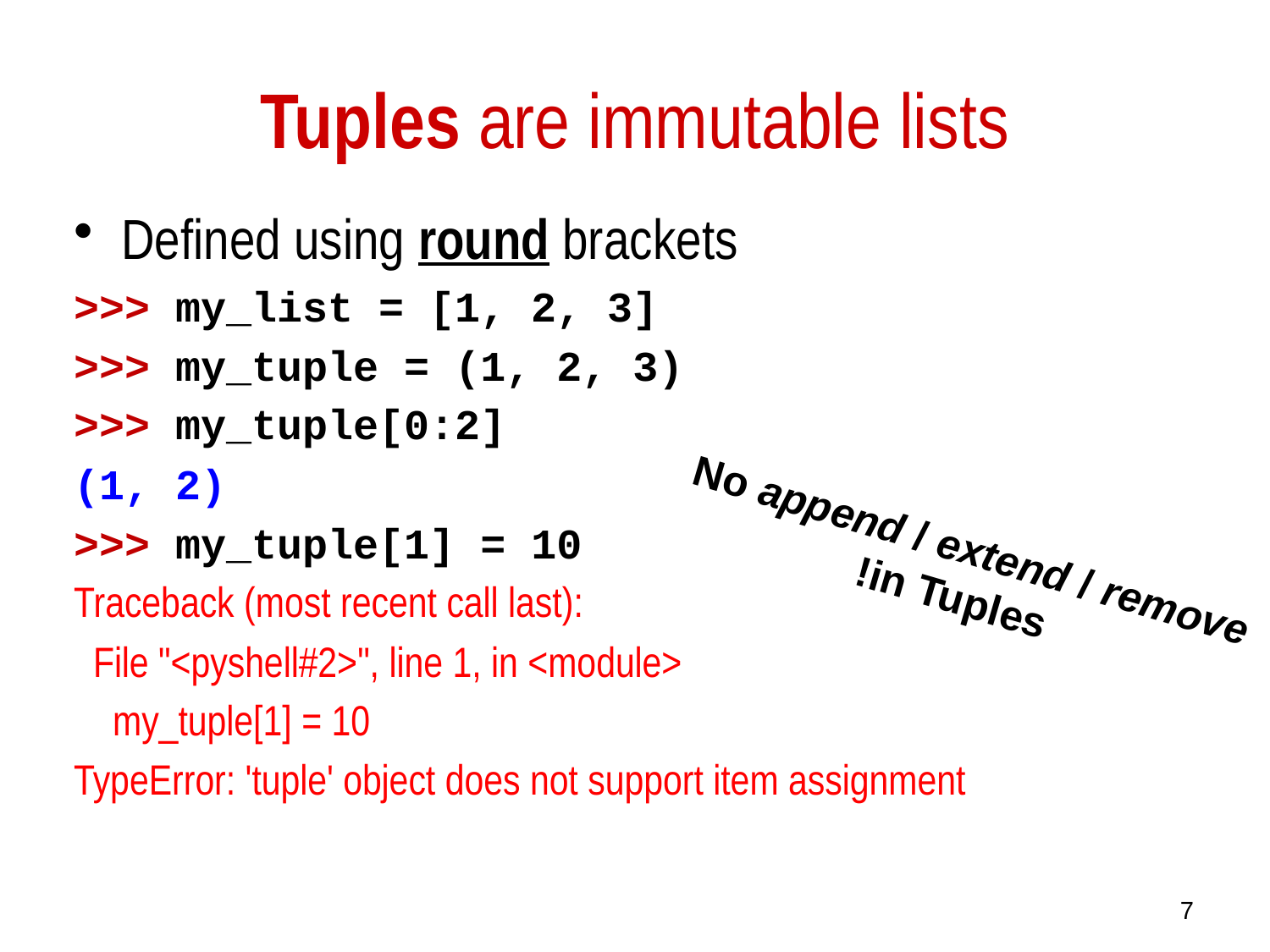

# Tuples are immutable lists
Defined using round brackets
>>> my_list = [1, 2, 3]
>>> my_tuple = (1, 2, 3)
>>> my_tuple[0:2]
(1, 2)
>>> my_tuple[1] = 10
Traceback (most recent call last):
  File "<pyshell#2>", line 1, in <module>
    my_tuple[1] = 10
TypeError: 'tuple' object does not support item assignment
No append / extend / remove
in Tuples!
7